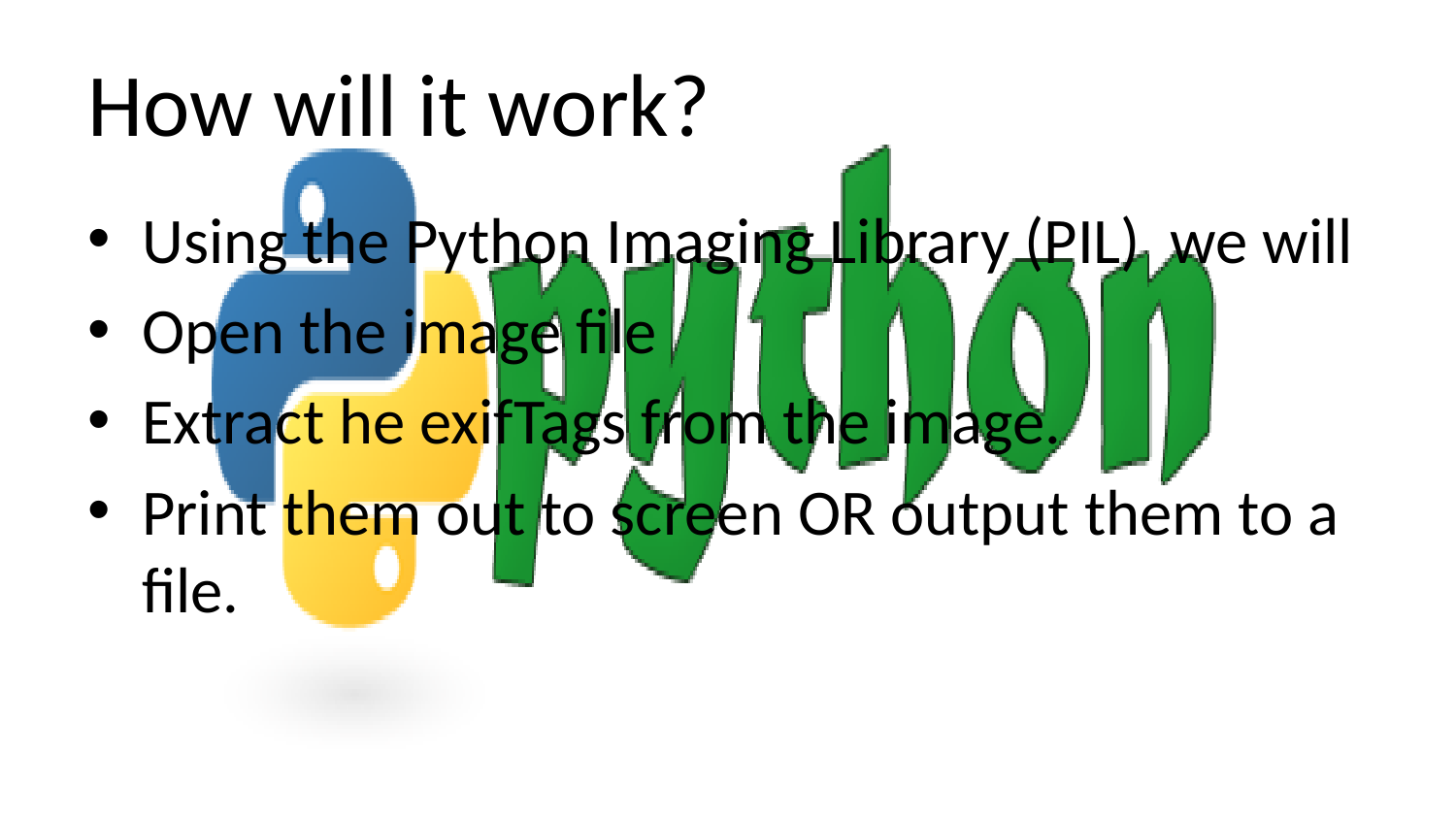

# How will it work?
Using the Python Imaging Library (PIL)  we will
Open the image file
Extract he exifTags from the image.
Print them out to screen OR output them to a file.